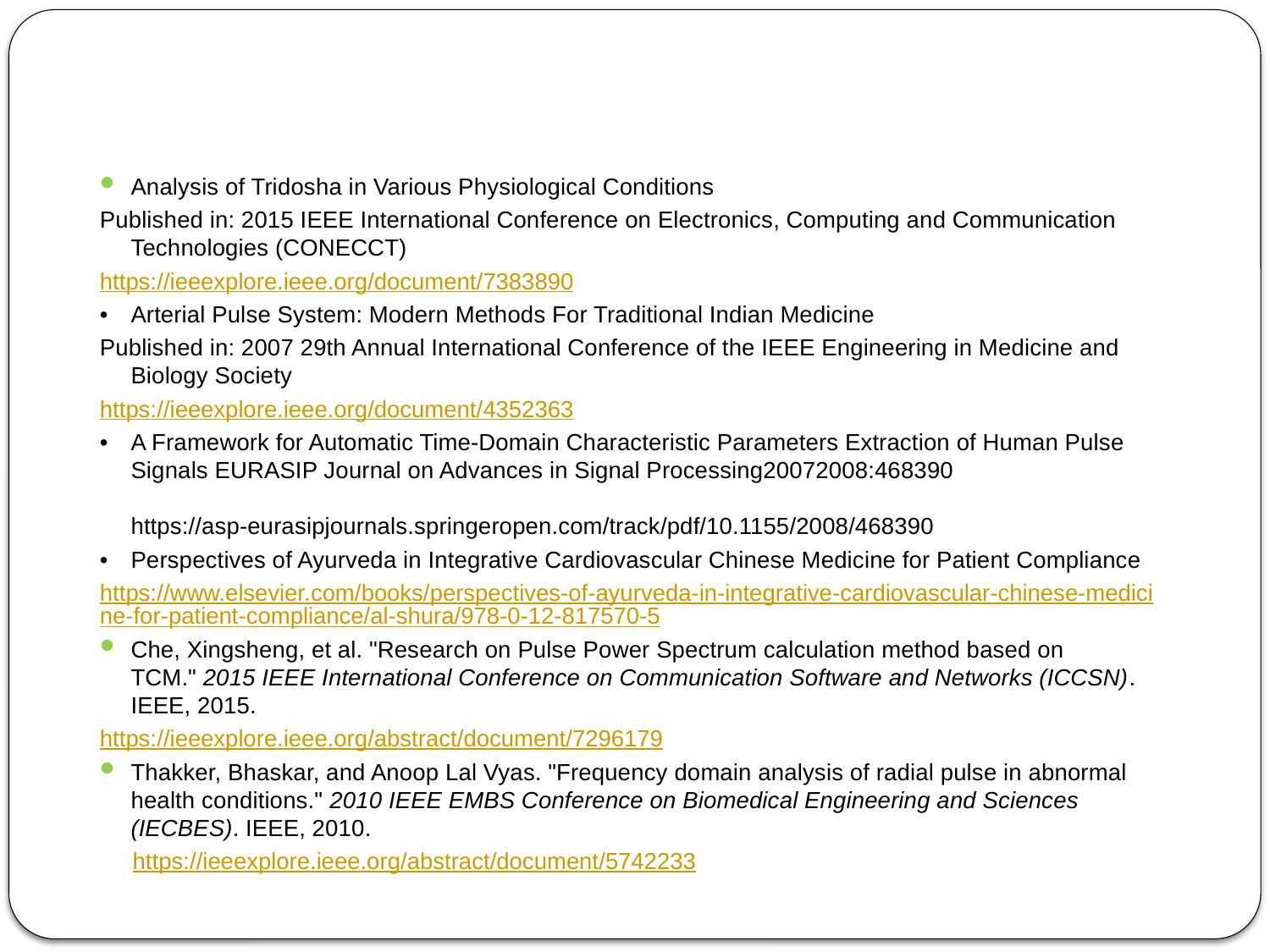

Analysis of Tridosha in Various Physiological Conditions
Published in: 2015 IEEE International Conference on Electronics, Computing and Communication Technologies (CONECCT)
https://ieeexplore.ieee.org/document/7383890
•	Arterial Pulse System: Modern Methods For Traditional Indian Medicine
Published in: 2007 29th Annual International Conference of the IEEE Engineering in Medicine and Biology Society
https://ieeexplore.ieee.org/document/4352363
•	A Framework for Automatic Time-Domain Characteristic Parameters Extraction of Human Pulse Signals EURASIP Journal on Advances in Signal Processing20072008:468390                                                                             https://asp-eurasipjournals.springeropen.com/track/pdf/10.1155/2008/468390
•	Perspectives of Ayurveda in Integrative Cardiovascular Chinese Medicine for Patient Compliance
https://www.elsevier.com/books/perspectives-of-ayurveda-in-integrative-cardiovascular-chinese-medicine-for-patient-compliance/al-shura/978-0-12-817570-5
Che, Xingsheng, et al. "Research on Pulse Power Spectrum calculation method based on TCM." 2015 IEEE International Conference on Communication Software and Networks (ICCSN). IEEE, 2015.
https://ieeexplore.ieee.org/abstract/document/7296179
Thakker, Bhaskar, and Anoop Lal Vyas. "Frequency domain analysis of radial pulse in abnormal health conditions." 2010 IEEE EMBS Conference on Biomedical Engineering and Sciences (IECBES). IEEE, 2010.
     https://ieeexplore.ieee.org/abstract/document/5742233